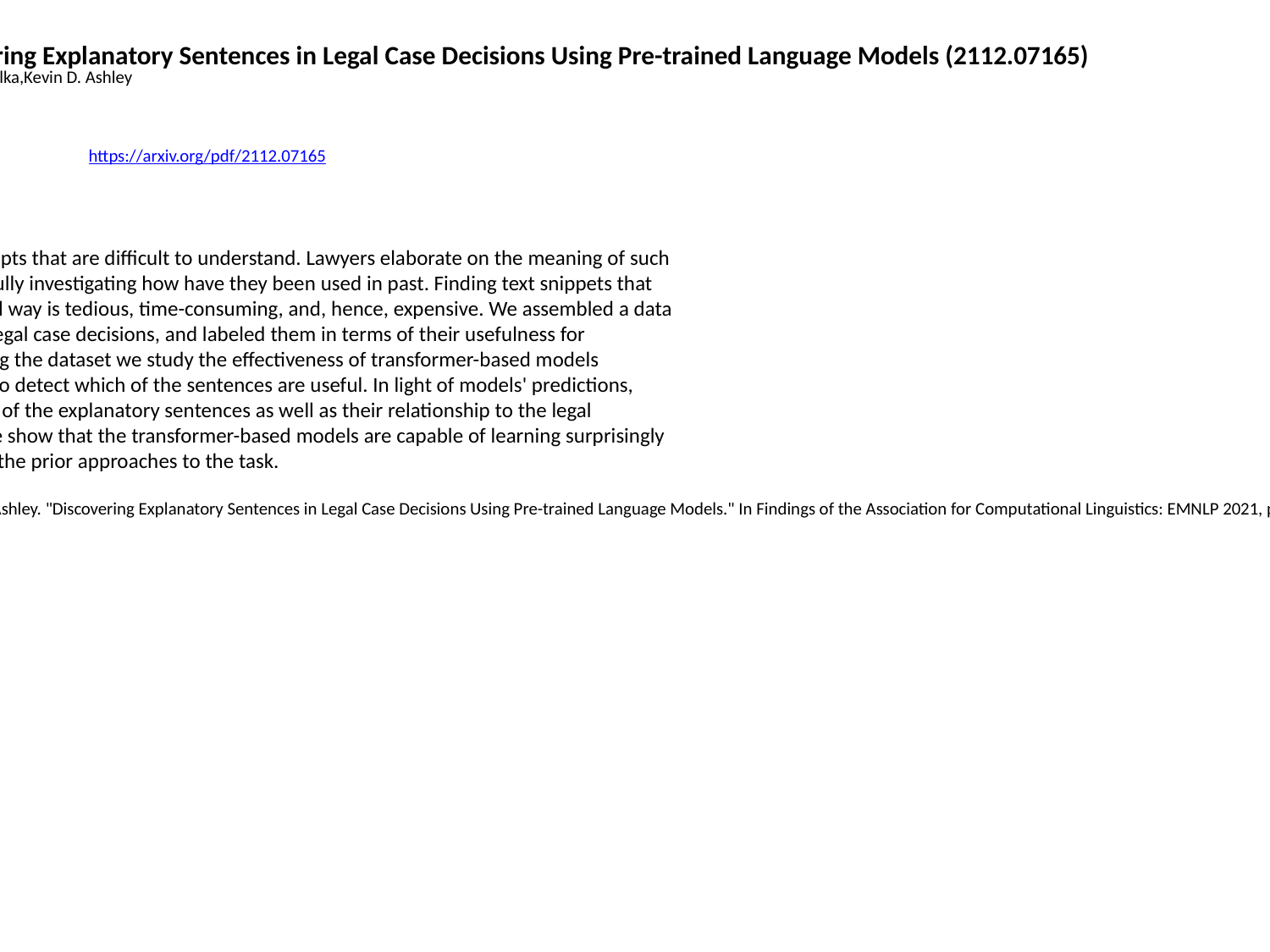

Discovering Explanatory Sentences in Legal Case Decisions Using Pre-trained Language Models (2112.07165)
Jaromir Savelka,Kevin D. Ashley

https://arxiv.org/pdf/2112.07165

Abstract: Legal texts routinely use concepts that are difficult to understand. Lawyers elaborate on the meaning of such
 concepts by, among other things, carefully investigating how have they been used in past. Finding text snippets that
 mention a particular concept in a useful way is tedious, time-consuming, and, hence, expensive. We assembled a data
 set of 26,959 sentences, coming from legal case decisions, and labeled them in terms of their usefulness for
 explaining selected legal concepts. Using the dataset we study the effectiveness of transformer-based models
 pre-trained on large language corpora to detect which of the sentences are useful. In light of models' predictions,
 we analyze various linguistic properties of the explanatory sentences as well as their relationship to the legal
 concept that needs to be explained. We show that the transformer-based models are capable of learning surprisingly
 sophisticated features and outperform the prior approaches to the task.
 Journal ref:         Savelka, Jaromir, and Kevin D. Ashley. "Discovering Explanatory Sentences in Legal Case Decisions Using Pre-trained Language Models." In Findings of the Association for Computational Linguistics: EMNLP 2021, pp. 4273-4283. 2021